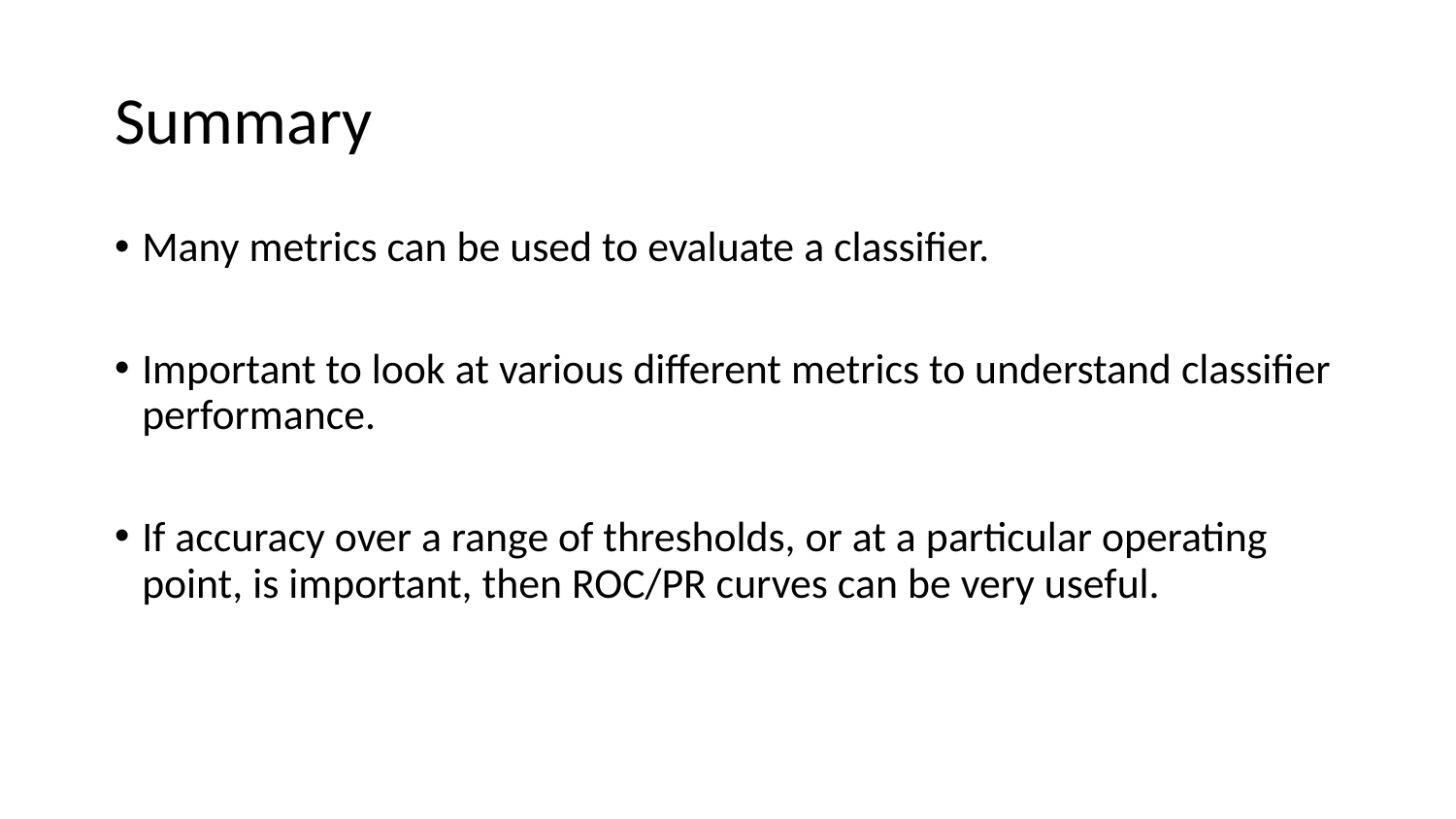

# Summary
Many metrics can be used to evaluate a classifier.

Important to look at various different metrics to understand classifier performance.

If accuracy over a range of thresholds, or at a particular operating point, is important, then ROC/PR curves can be very useful.